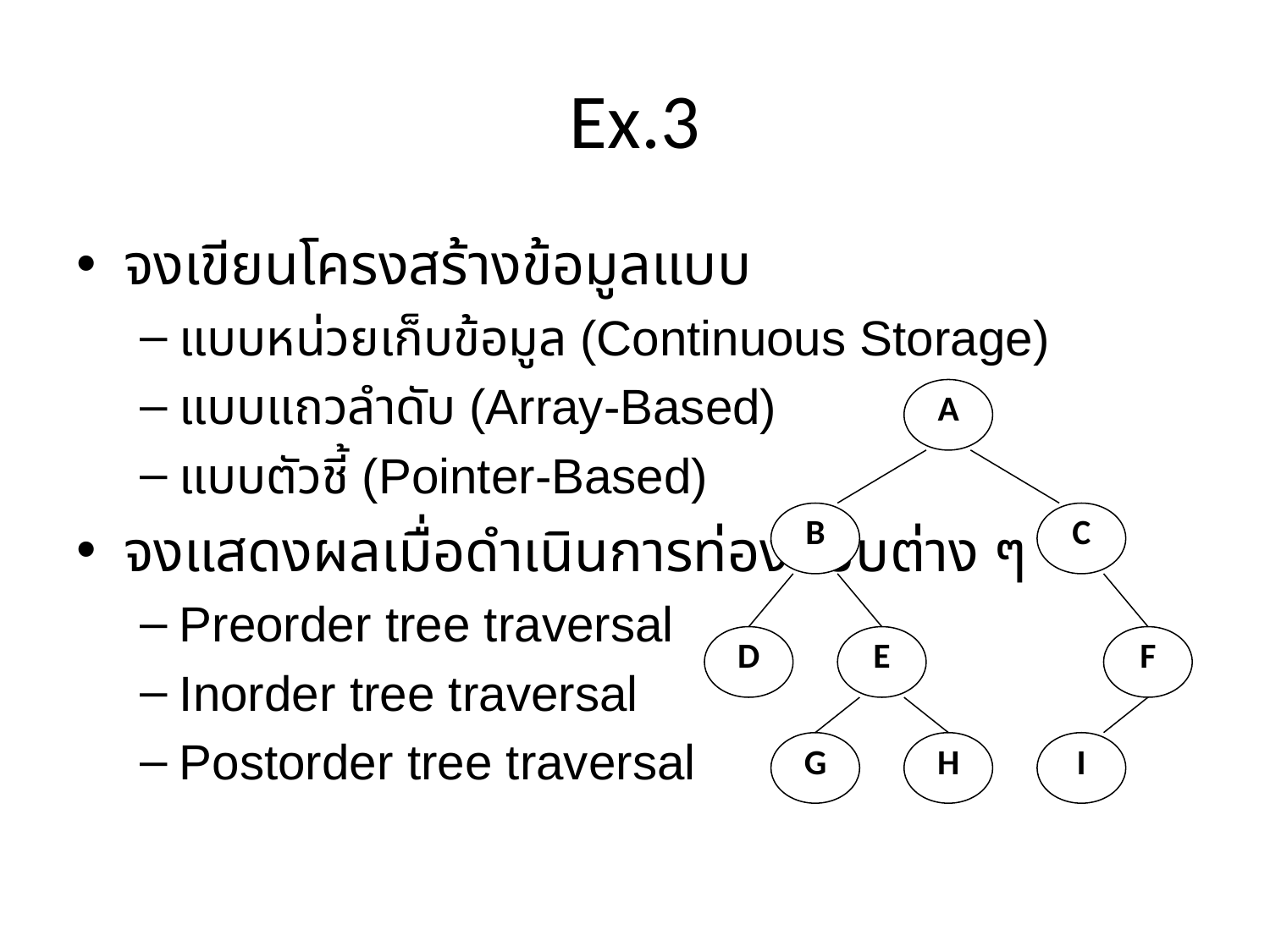

# Ex.3
จงเขียนโครงสร้างข้อมูลแบบ
แบบหน่วยเก็บข้อมูล (Continuous Storage)
แบบแถวลำดับ (Array-Based)
แบบตัวชี้ (Pointer-Based)
จงแสดงผลเมื่อดำเนินการท่องแบบต่าง ๆ
Preorder tree traversal
Inorder tree traversal
Postorder tree traversal

A

B

C

D

E

F

G

H

I